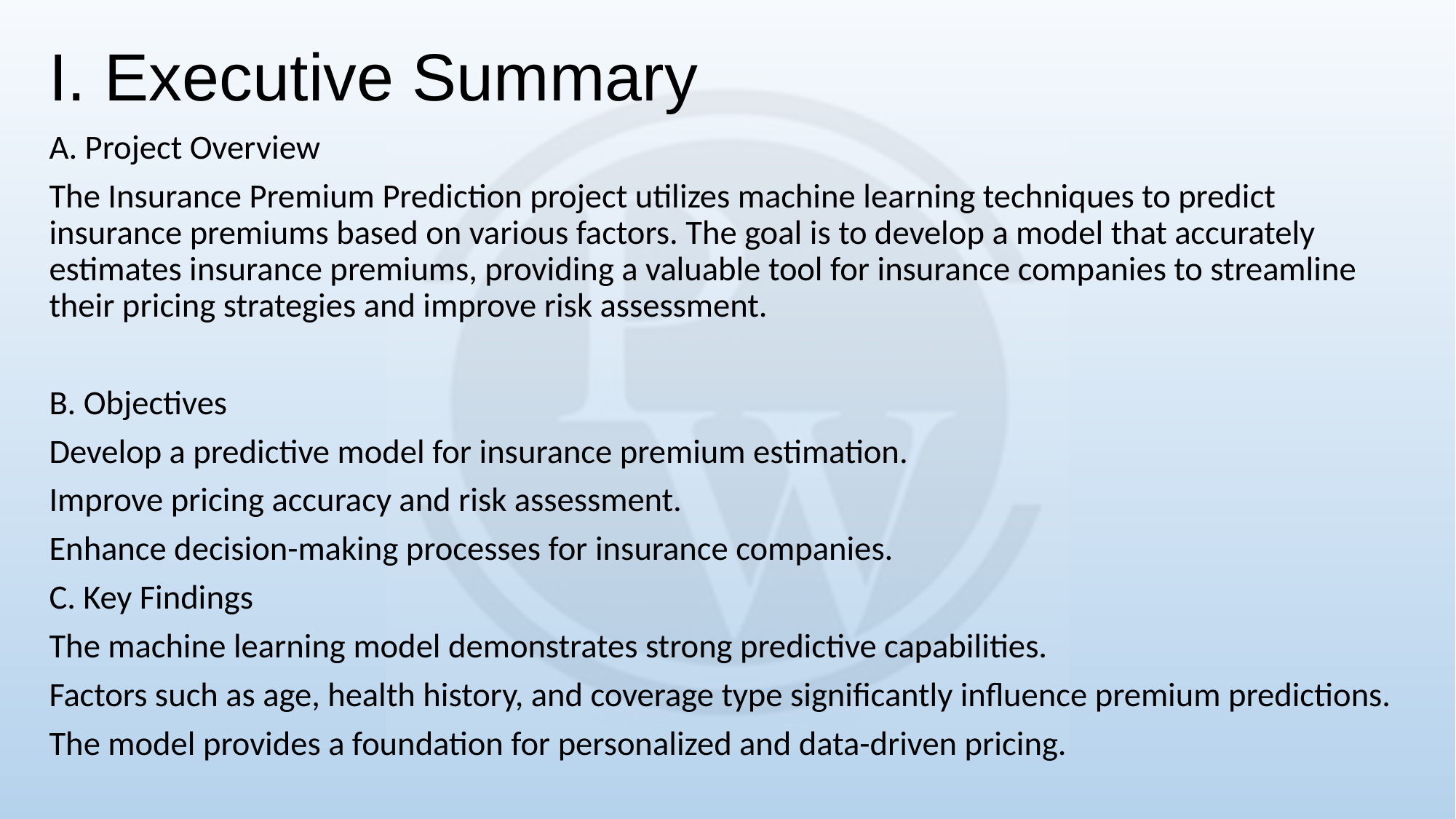

# I. Executive Summary
A. Project Overview
The Insurance Premium Prediction project utilizes machine learning techniques to predict insurance premiums based on various factors. The goal is to develop a model that accurately estimates insurance premiums, providing a valuable tool for insurance companies to streamline their pricing strategies and improve risk assessment.

B. Objectives
Develop a predictive model for insurance premium estimation.
Improve pricing accuracy and risk assessment.
Enhance decision-making processes for insurance companies.
C. Key Findings
The machine learning model demonstrates strong predictive capabilities.
Factors such as age, health history, and coverage type significantly influence premium predictions.
The model provides a foundation for personalized and data-driven pricing.